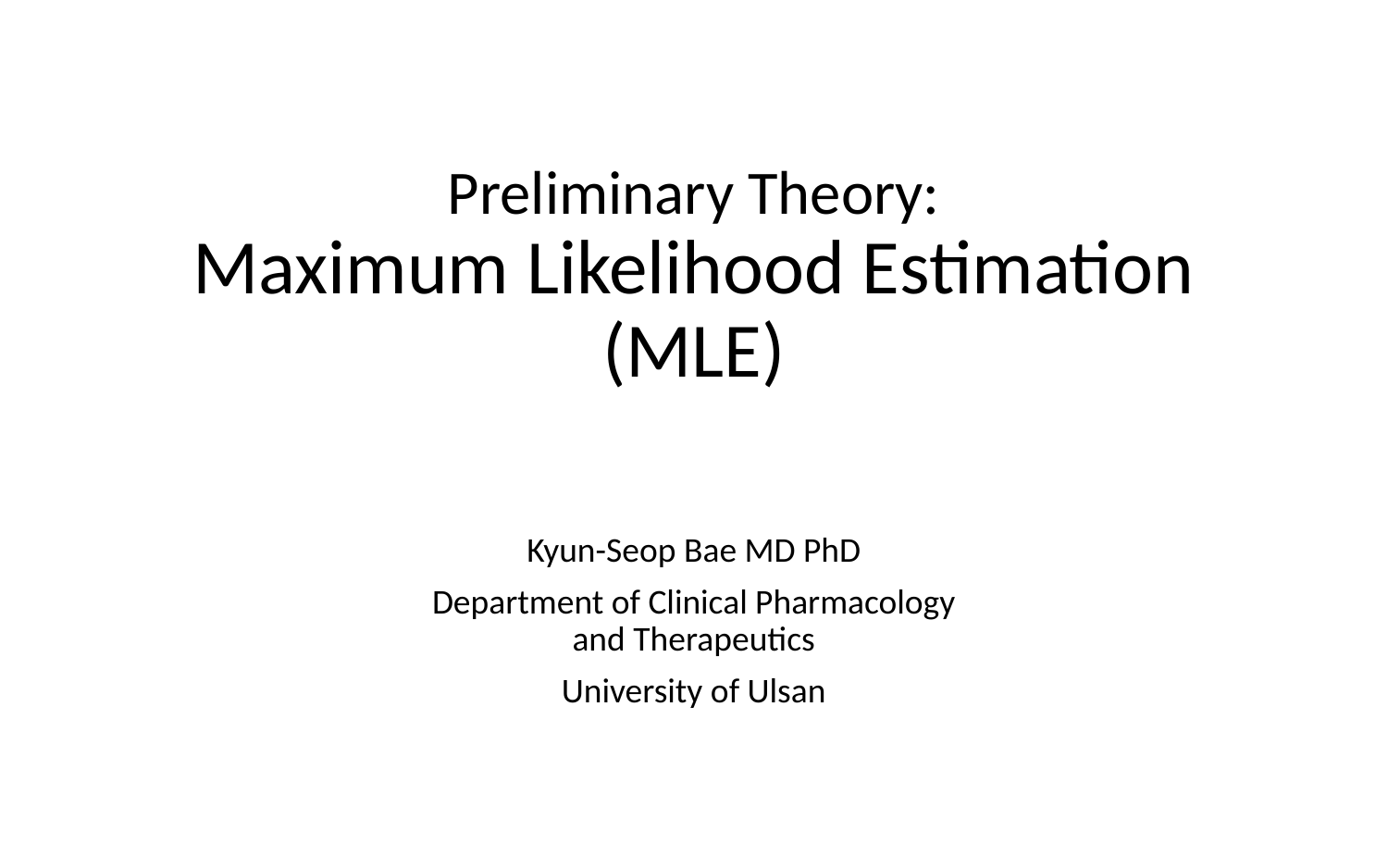

# Preliminary Theory: Maximum Likelihood Estimation (MLE)
Kyun-Seop Bae MD PhD
Department of Clinical Pharmacology
and Therapeutics
University of Ulsan